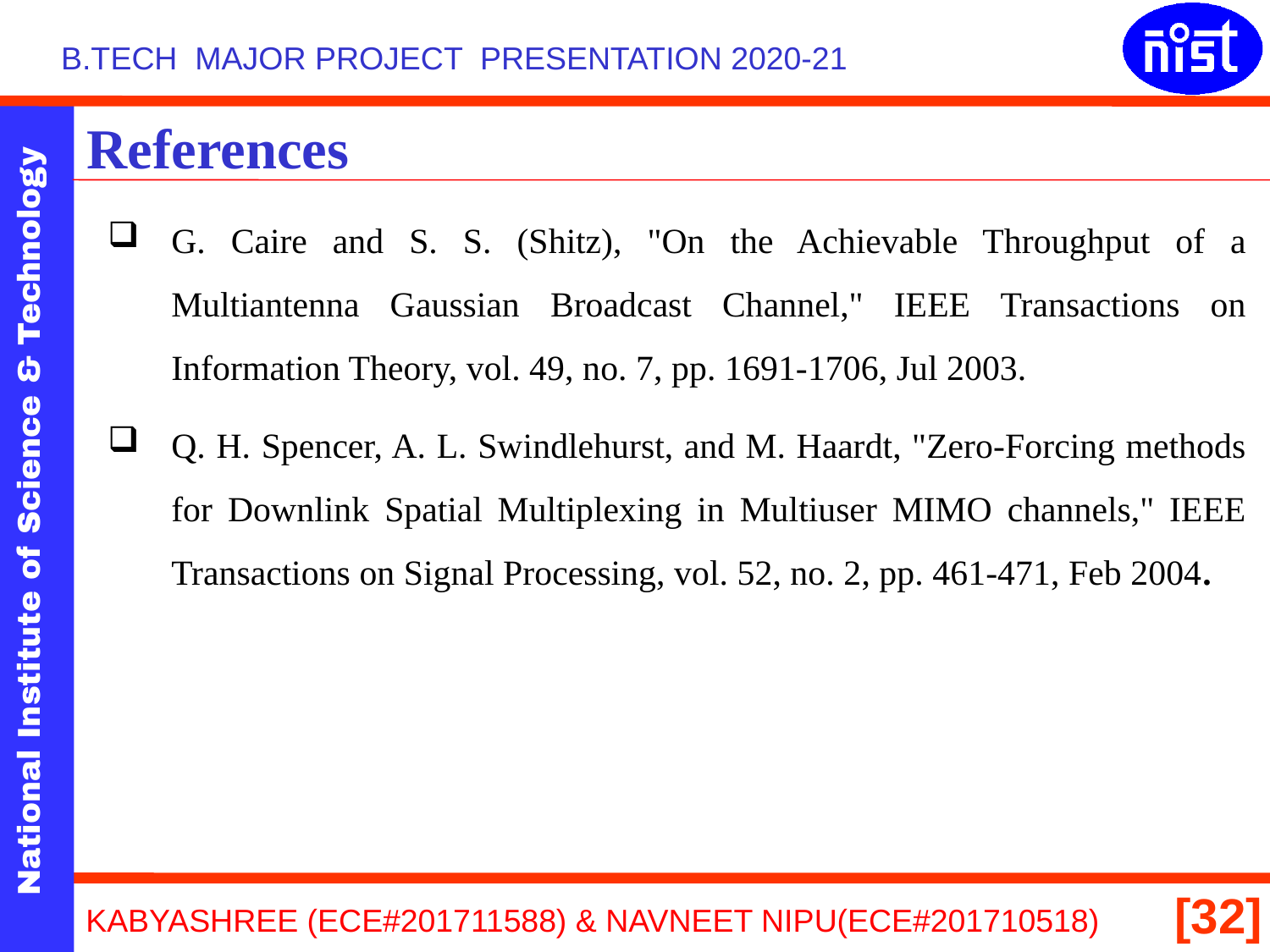

# References
G. Caire and S. S. (Shitz), "On the Achievable Throughput of a Multiantenna Gaussian Broadcast Channel," IEEE Transactions on Information Theory, vol. 49, no. 7, pp. 1691-1706, Jul 2003.
Q. H. Spencer, A. L. Swindlehurst, and M. Haardt, "Zero-Forcing methods for Downlink Spatial Multiplexing in Multiuser MIMO channels," IEEE Transactions on Signal Processing, vol. 52, no. 2, pp. 461-471, Feb 2004.